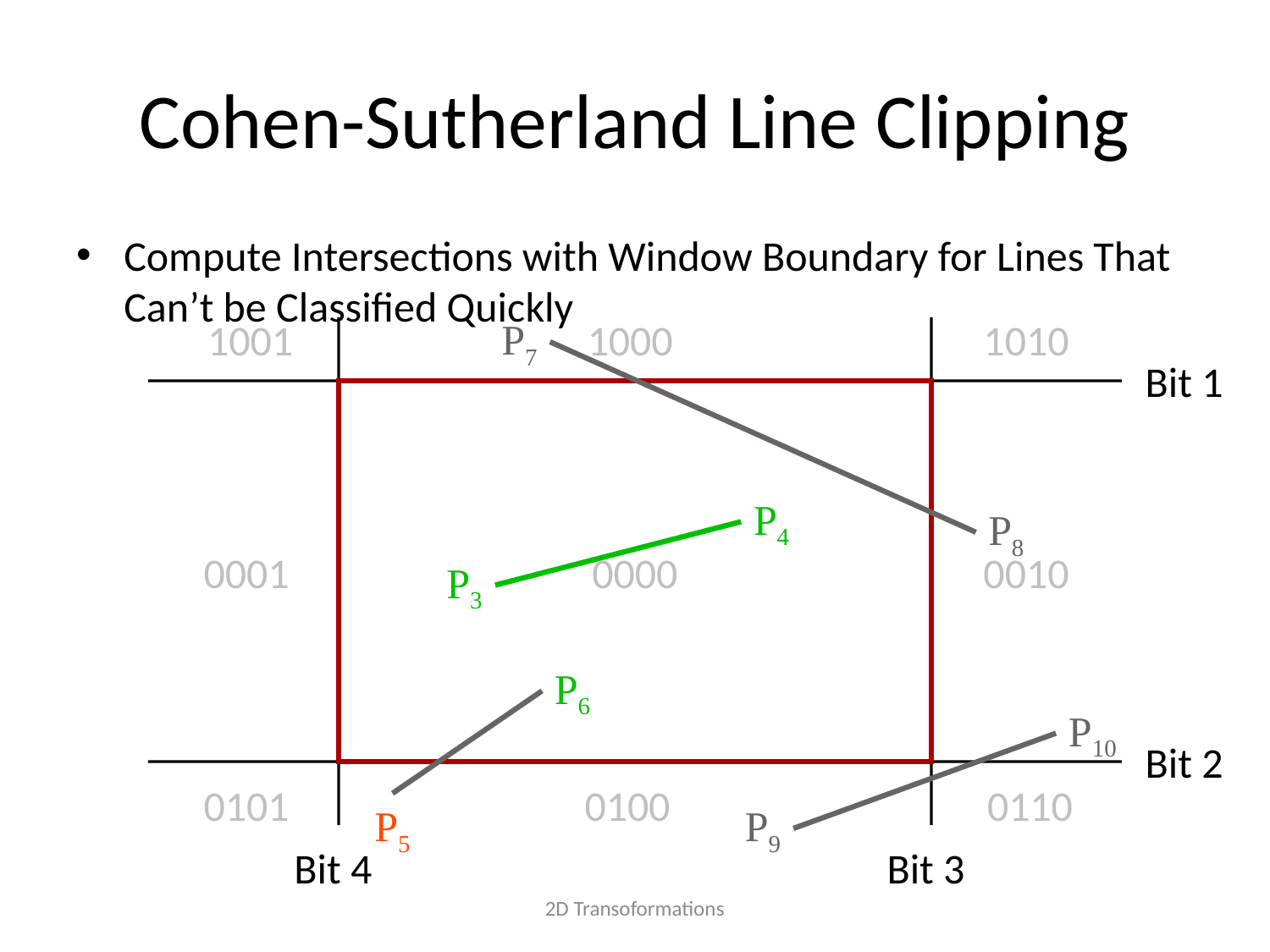

# Cohen-Sutherland Line Clipping
Compute Intersections with Window Boundary for Lines That Can’t be Classified Quickly
P7
1001

1000

1010
Bit 1

P4
P8
0001
0000
0010
P3
P6
P10
Bit 2

0101
0100
0110
P5
P9
Bit 4
Bit 3

49
2D Transoformations